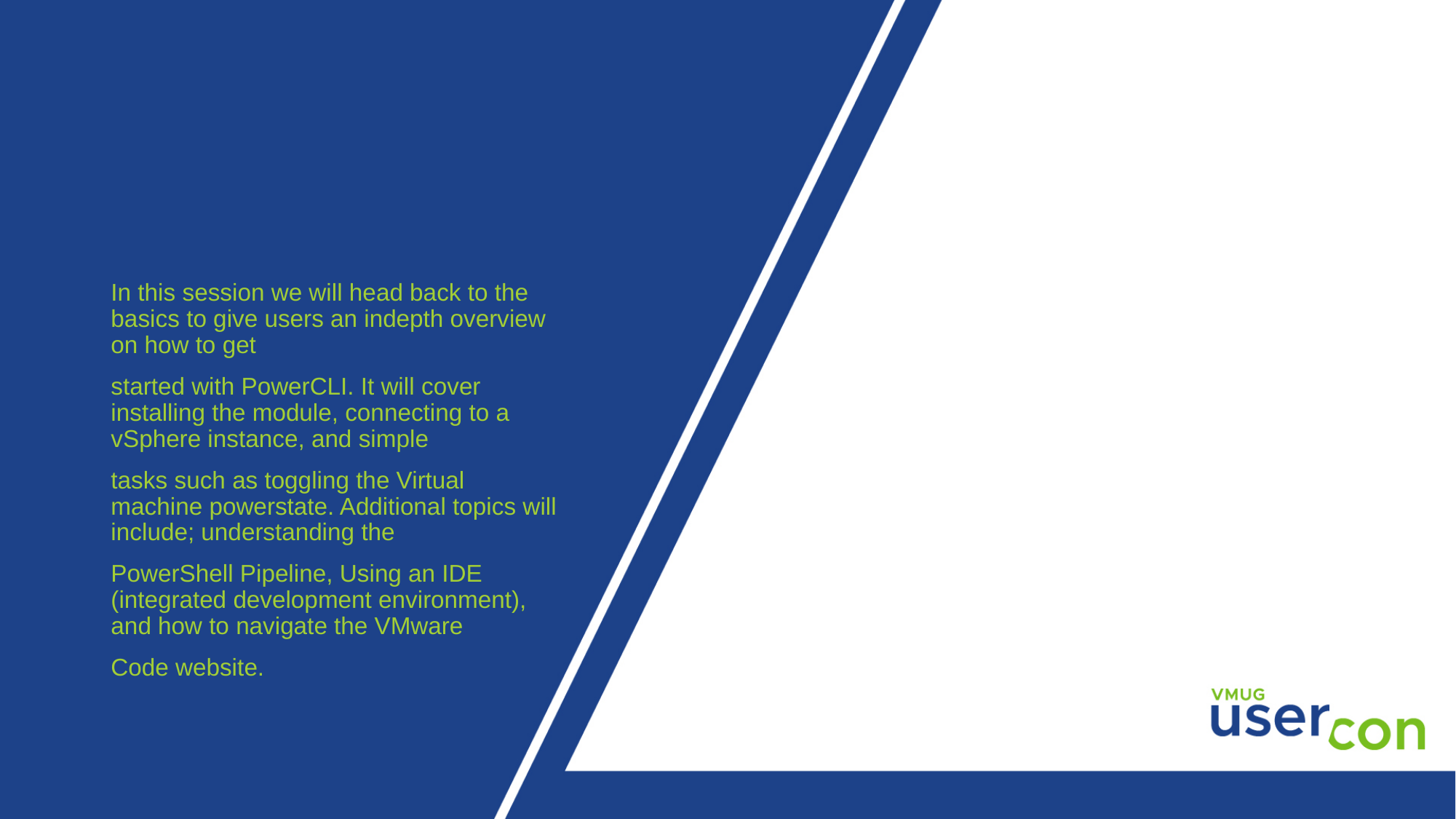

#

In this session we will head back to the basics to give users an indepth overview on how to get
started with PowerCLI. It will cover installing the module, connecting to a vSphere instance, and simple
tasks such as toggling the Virtual machine powerstate. Additional topics will include; understanding the
PowerShell Pipeline, Using an IDE (integrated development environment), and how to navigate the VMware
Code website.